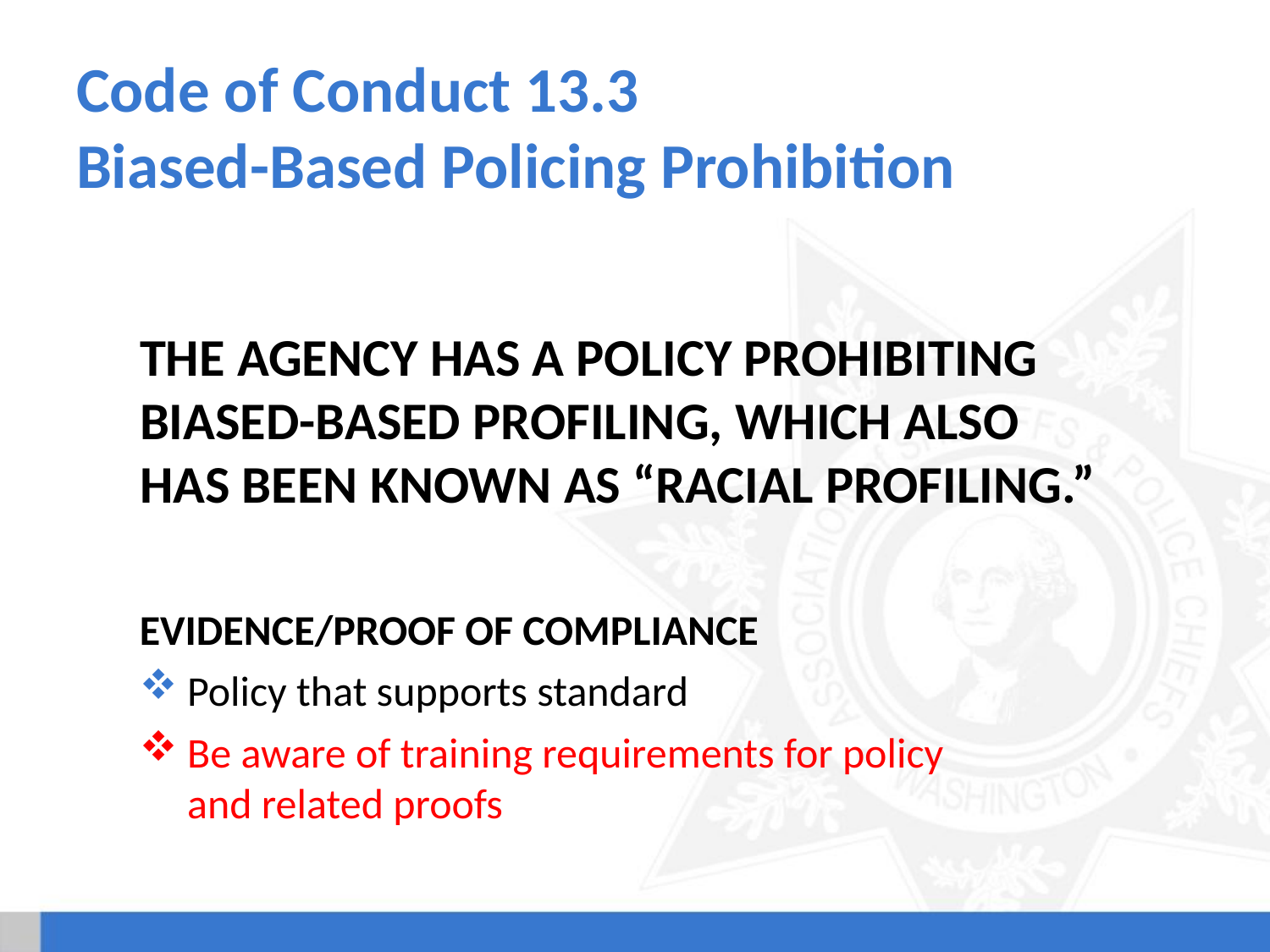

# Code of Conduct 13.3 Biased-Based Policing Prohibition
The agency has a policy prohibiting biased-based profiling, which also has been known as “racial profiling.”

Evidence/Proof of Compliance
Policy that supports standard
Be aware of training requirements for policy and related proofs